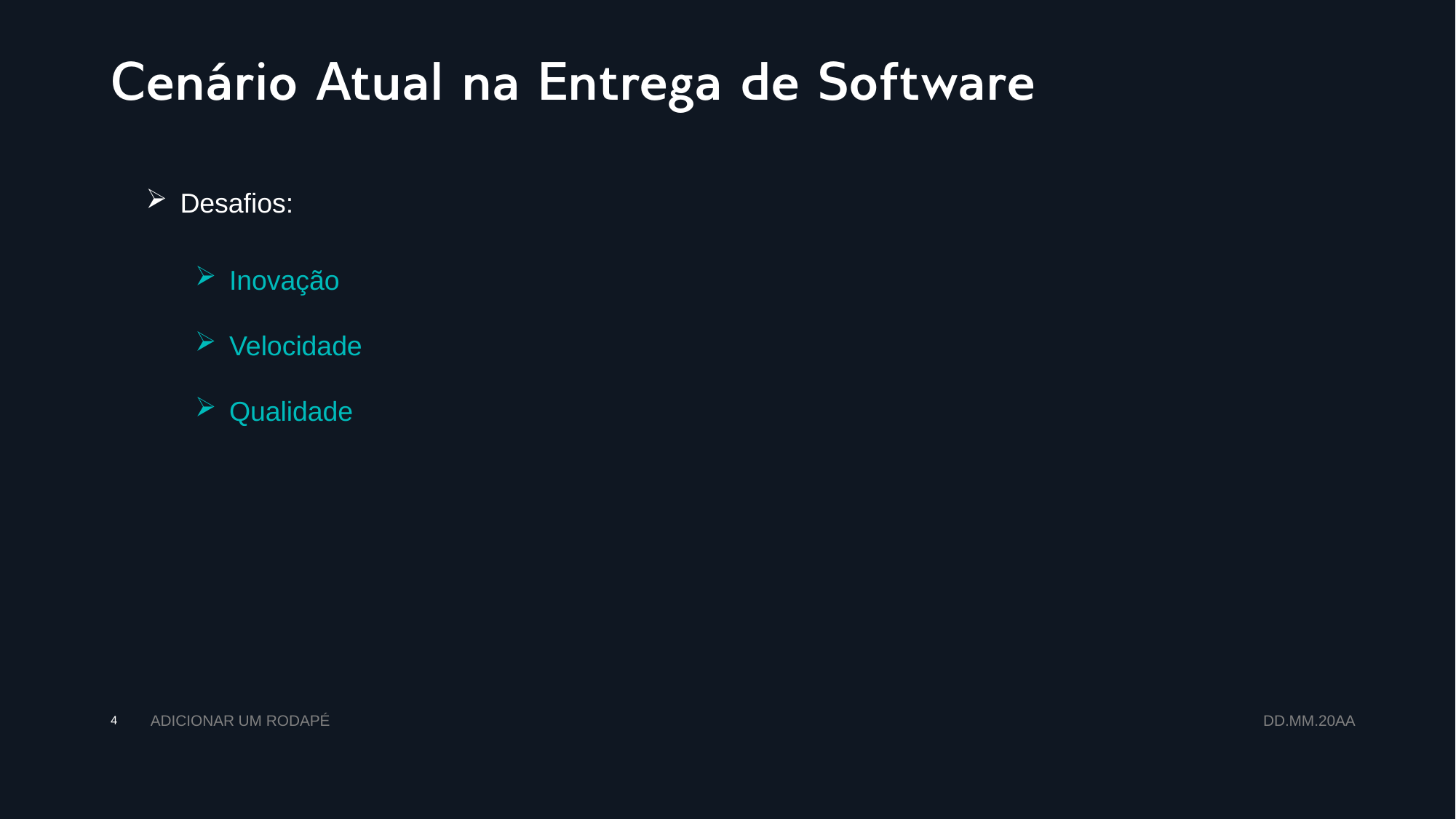

# Cenário Atual na Entrega de Software
Desafios:

Inovação

Velocidade

Qualidade

ADICIONAR UM RODAPÉ
DD.MM.20AA
4